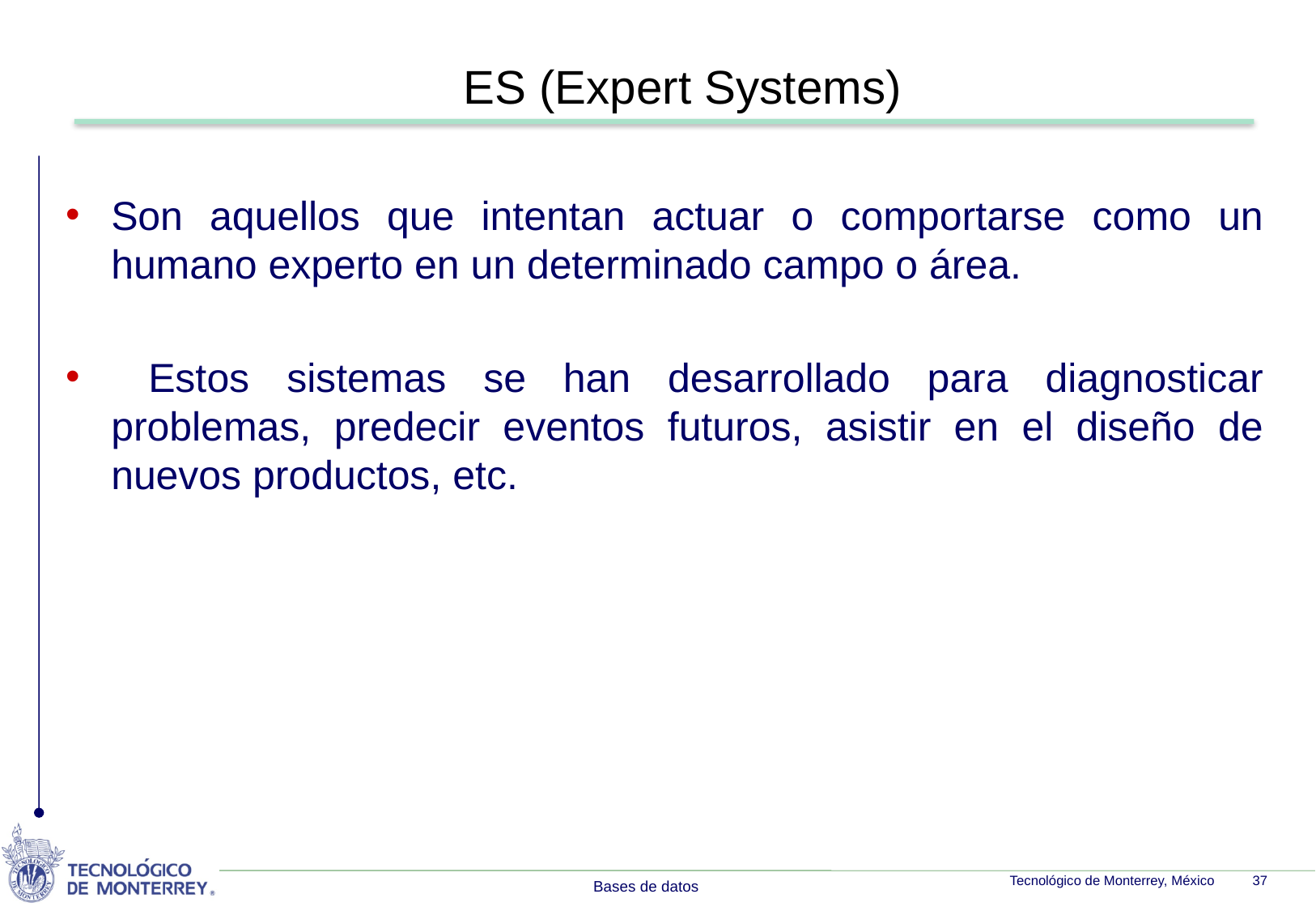

ES (Expert Systems)
Son aquellos que intentan actuar o comportarse como un humano experto en un determinado campo o área.

 Estos sistemas se han desarrollado para diagnosticar problemas, predecir eventos futuros, asistir en el diseño de nuevos productos, etc.